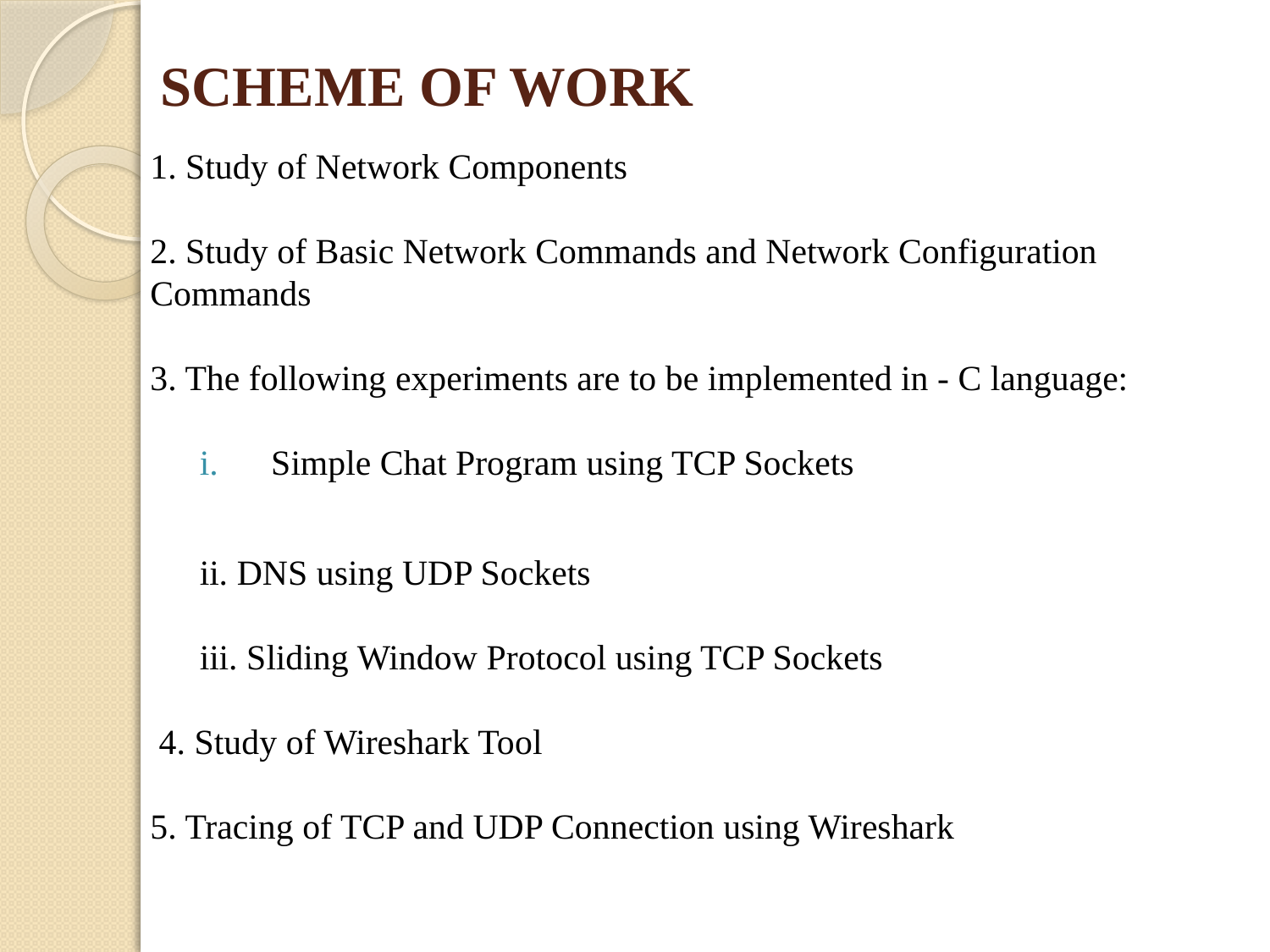

# SCHEME OF WORK
1. Study of Network Components

2. Study of Basic Network Commands and Network Configuration Commands

3. The following experiments are to be implemented in - C language:

Simple Chat Program using TCP Sockets

ii. DNS using UDP Sockets

iii. Sliding Window Protocol using TCP Sockets

 4. Study of Wireshark Tool

5. Tracing of TCP and UDP Connection using Wireshark